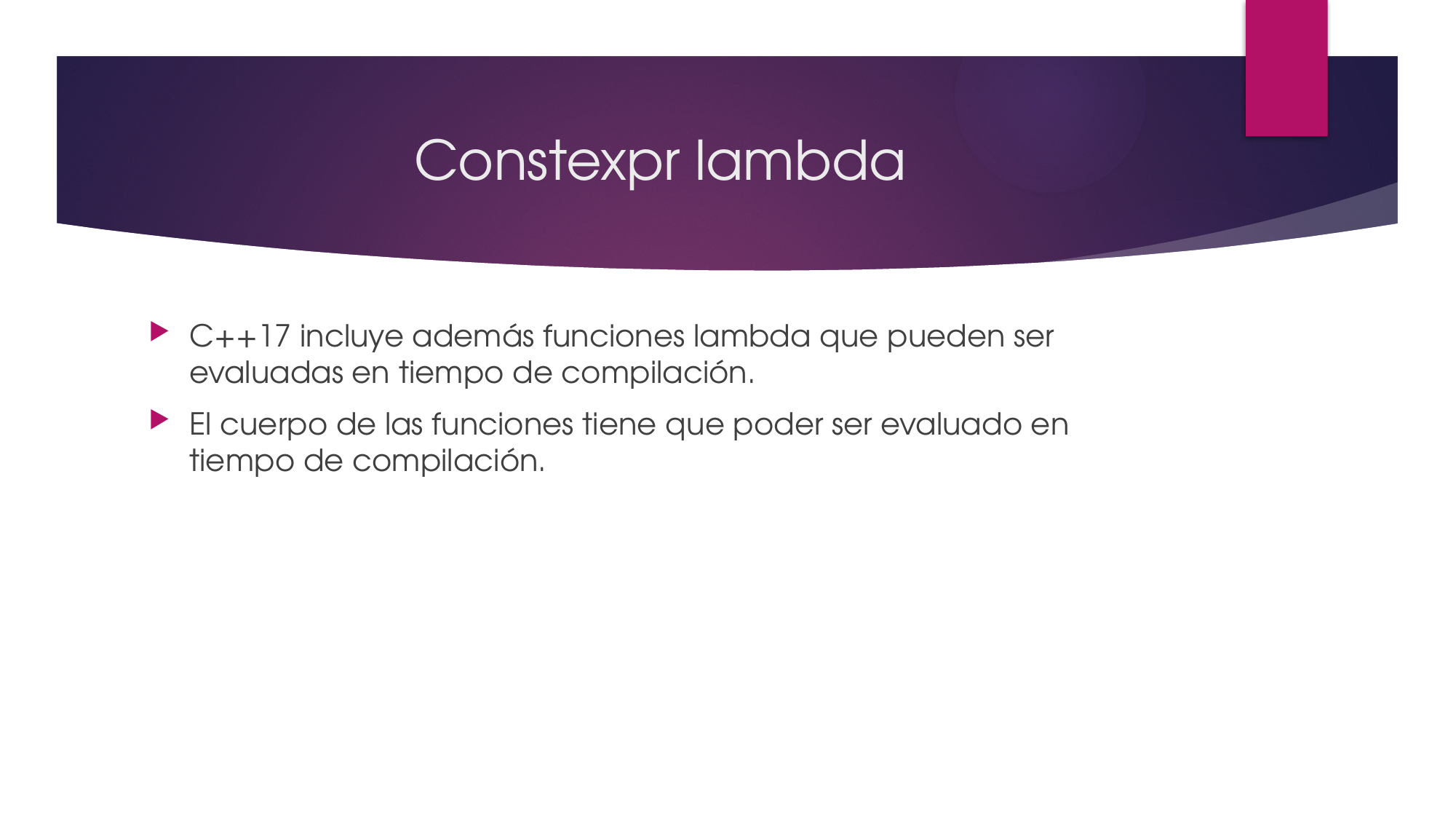

Constexpr lambda
C++17 incluye además funciones lambda que pueden ser evaluadas en tiempo de compilación.
El cuerpo de las funciones tiene que poder ser evaluado en tiempo de compilación.